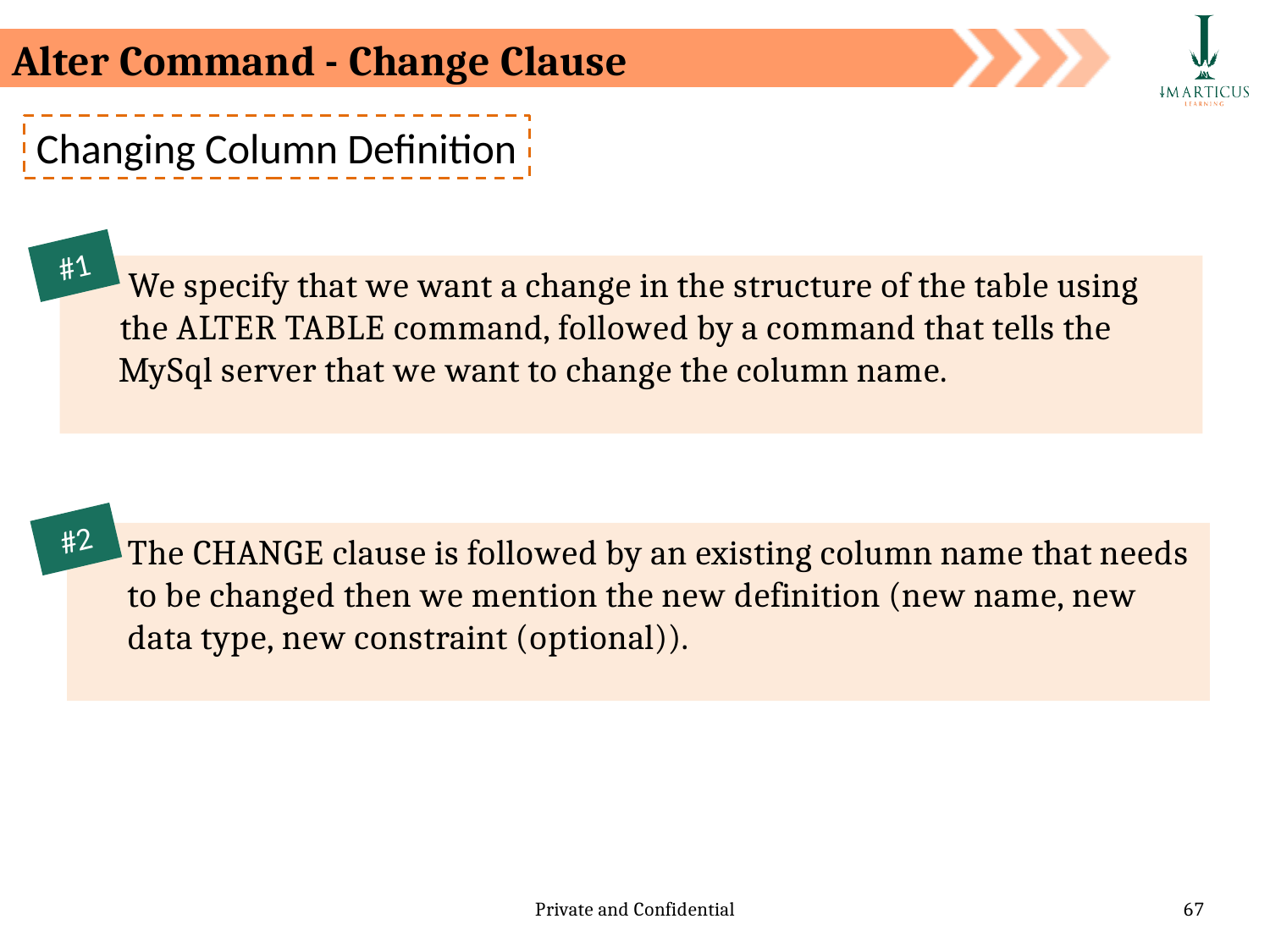

Alter Command - Change Clause
Changing Column Definition
#1
 We specify that we want a change in the structure of the table using the ALTER TABLE command, followed by a command that tells the MySql server that we want to change the column name.

#2
The CHANGE clause is followed by an existing column name that needs to be changed then we mention the new definition (new name, new data type, new constraint (optional)).